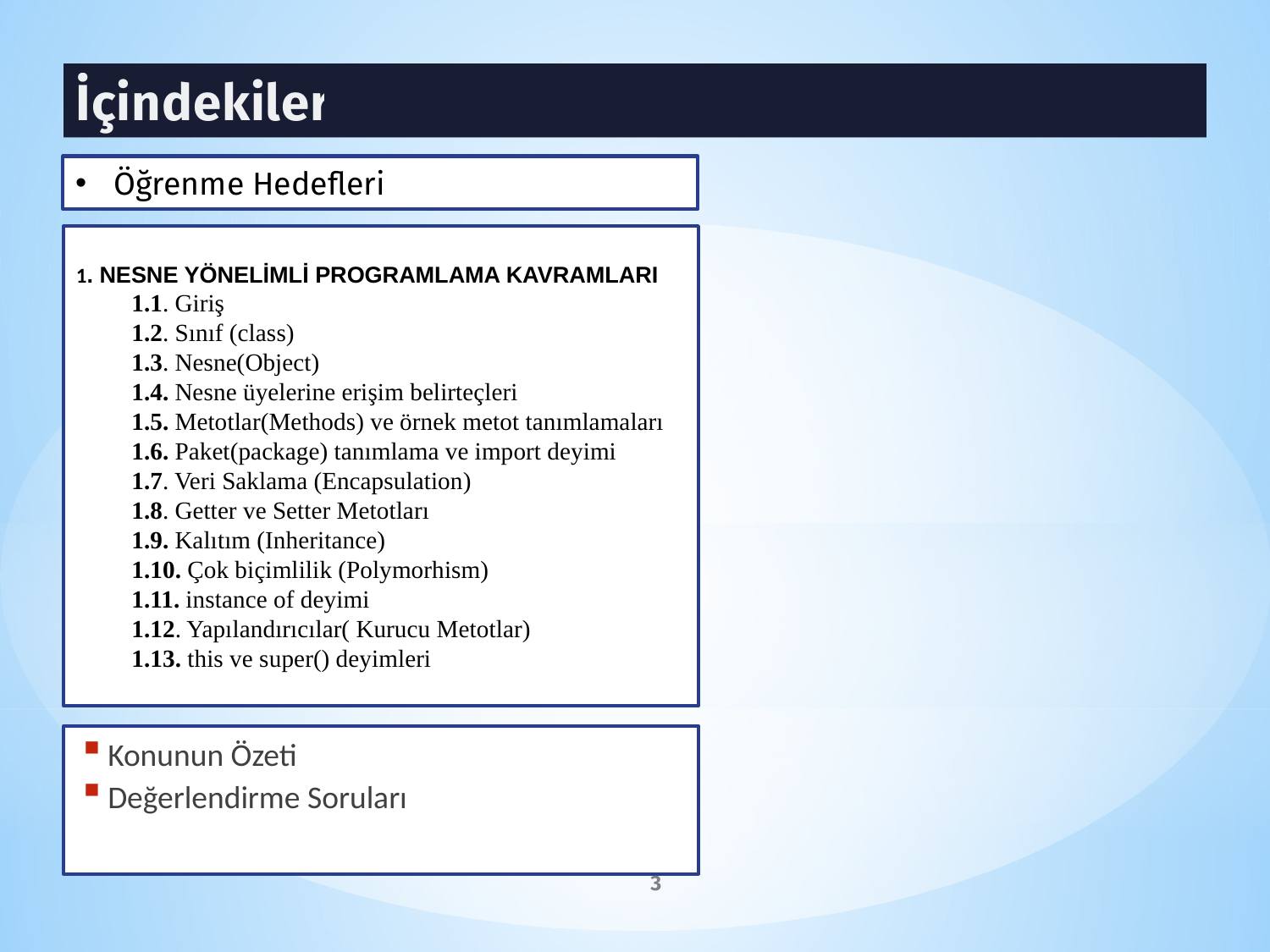

# İçindekiler
 Öğrenme Hedefleri
1. NESNE YÖNELİMLİ PROGRAMLAMA KAVRAMLARI
1.1. Giriş
1.2. Sınıf (class)
1.3. Nesne(Object)
1.4. Nesne üyelerine erişim belirteçleri
1.5. Metotlar(Methods) ve örnek metot tanımlamaları
1.6. Paket(package) tanımlama ve import deyimi
1.7. Veri Saklama (Encapsulation)
1.8. Getter ve Setter Metotları
1.9. Kalıtım (Inheritance)
1.10. Çok biçimlilik (Polymorhism)
1.11. instance of deyimi
1.12. Yapılandırıcılar( Kurucu Metotlar)
1.13. this ve super() deyimleri
Konunun Özeti
Değerlendirme Soruları

3